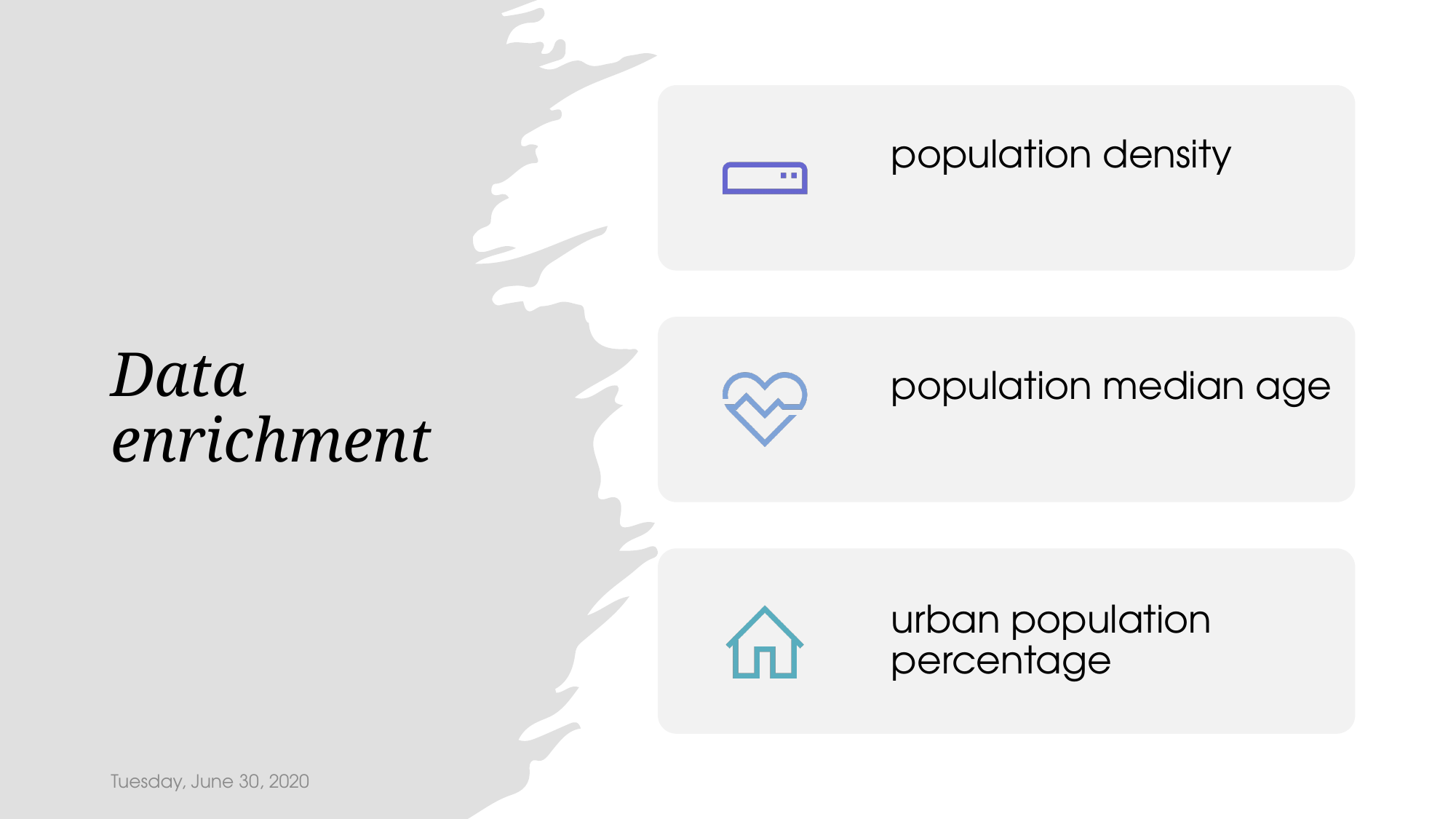

# Data enrichment
population density
population median age
urban population percentage
Tuesday, June 30, 2020
4